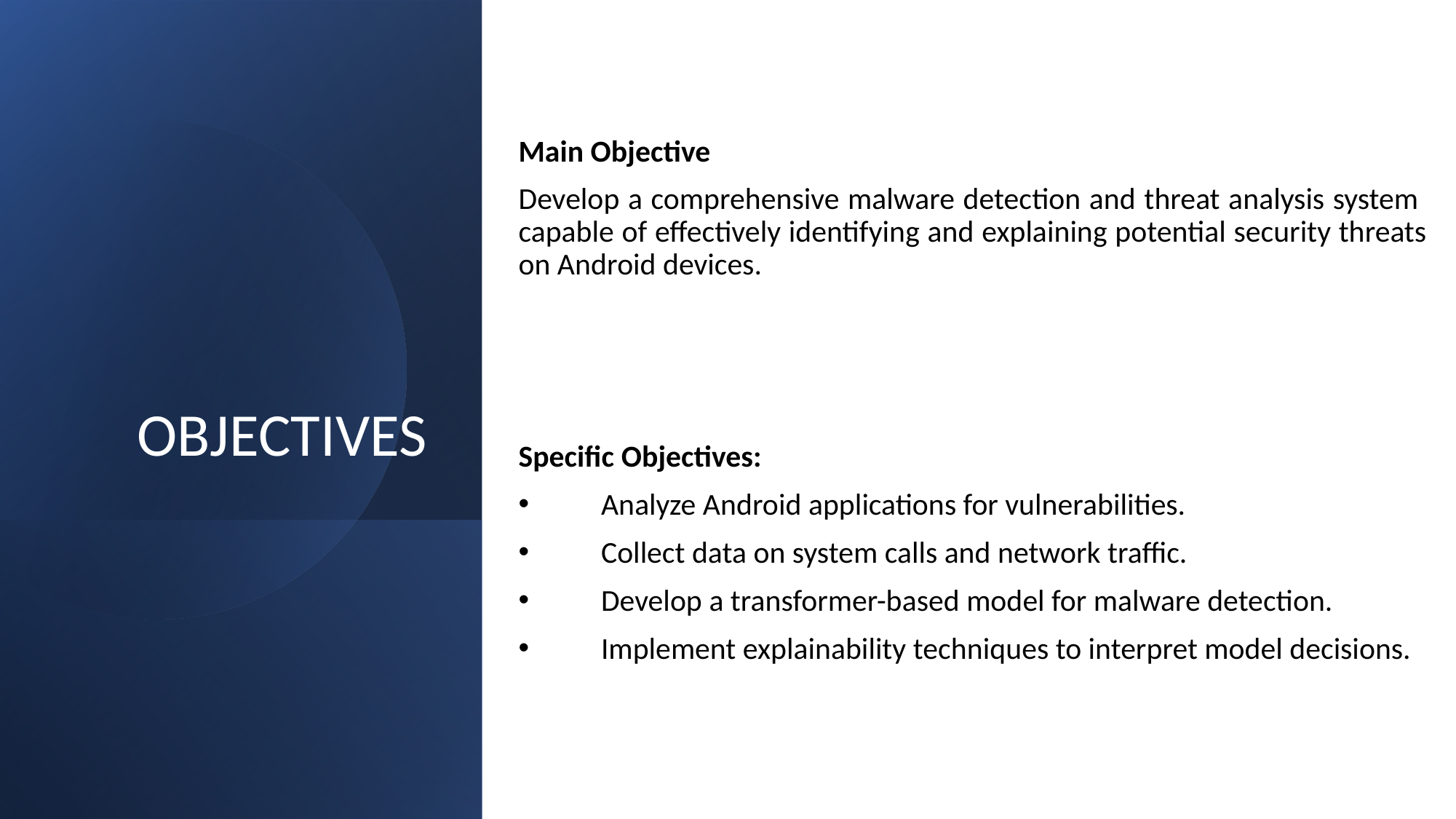

Main Objective
Develop a comprehensive malware detection and threat analysis system  capable of effectively identifying and explaining potential security threats on Android devices.

Specific Objectives:
        Analyze Android applications for vulnerabilities.
        Collect data on system calls and network traffic.
        Develop a transformer-based model for malware detection.
        Implement explainability techniques to interpret model decisions.
# OBJECTIVES